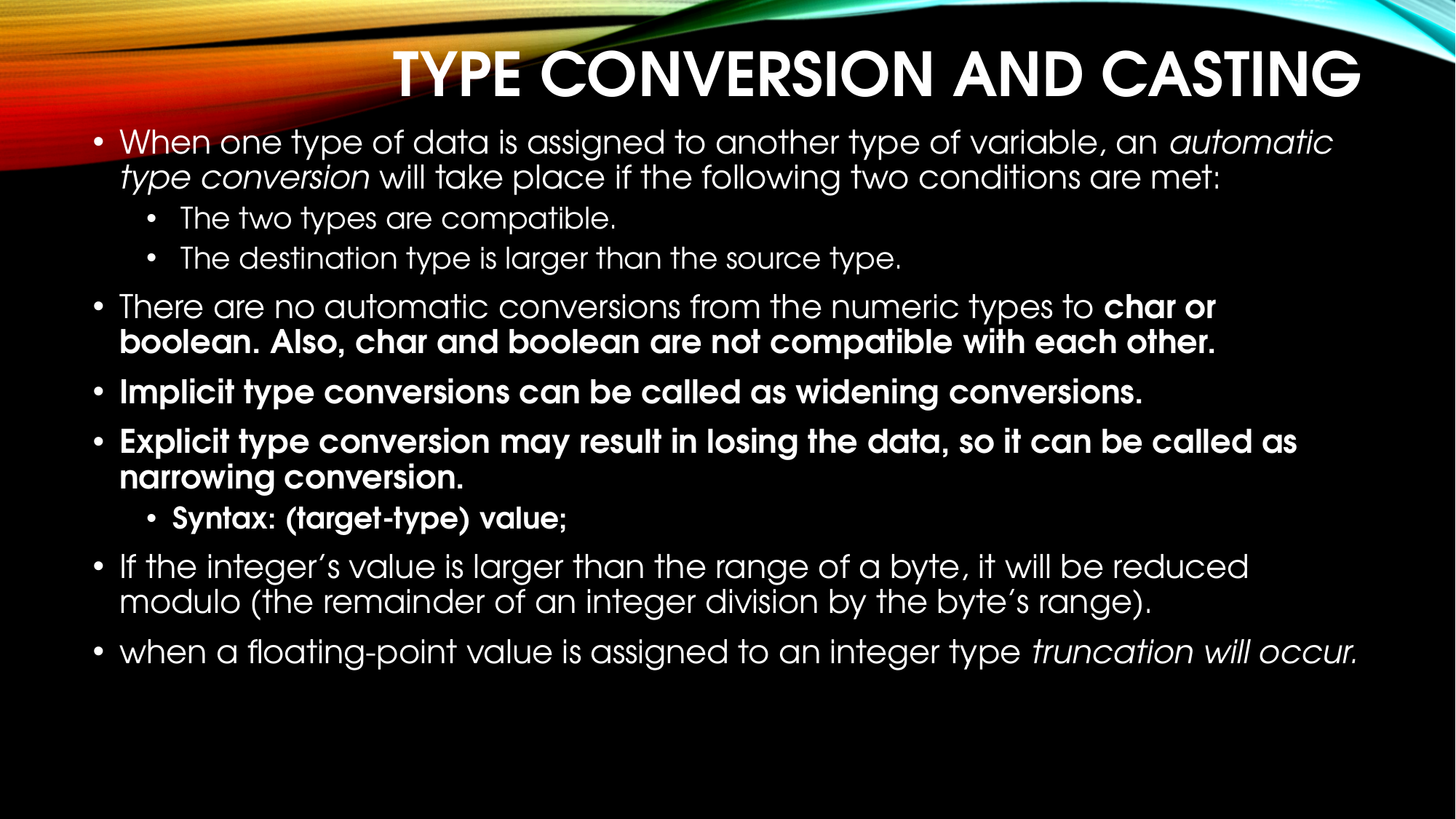

# Type conversion and casting
When one type of data is assigned to another type of variable, an automatic type conversion will take place if the following two conditions are met:
 The two types are compatible.
 The destination type is larger than the source type.
There are no automatic conversions from the numeric types to char or boolean. Also, char and boolean are not compatible with each other.
Implicit type conversions can be called as widening conversions.
Explicit type conversion may result in losing the data, so it can be called as narrowing conversion.
Syntax: (target-type) value;
If the integer’s value is larger than the range of a byte, it will be reduced modulo (the remainder of an integer division by the byte’s range).
when a floating-point value is assigned to an integer type truncation will occur.